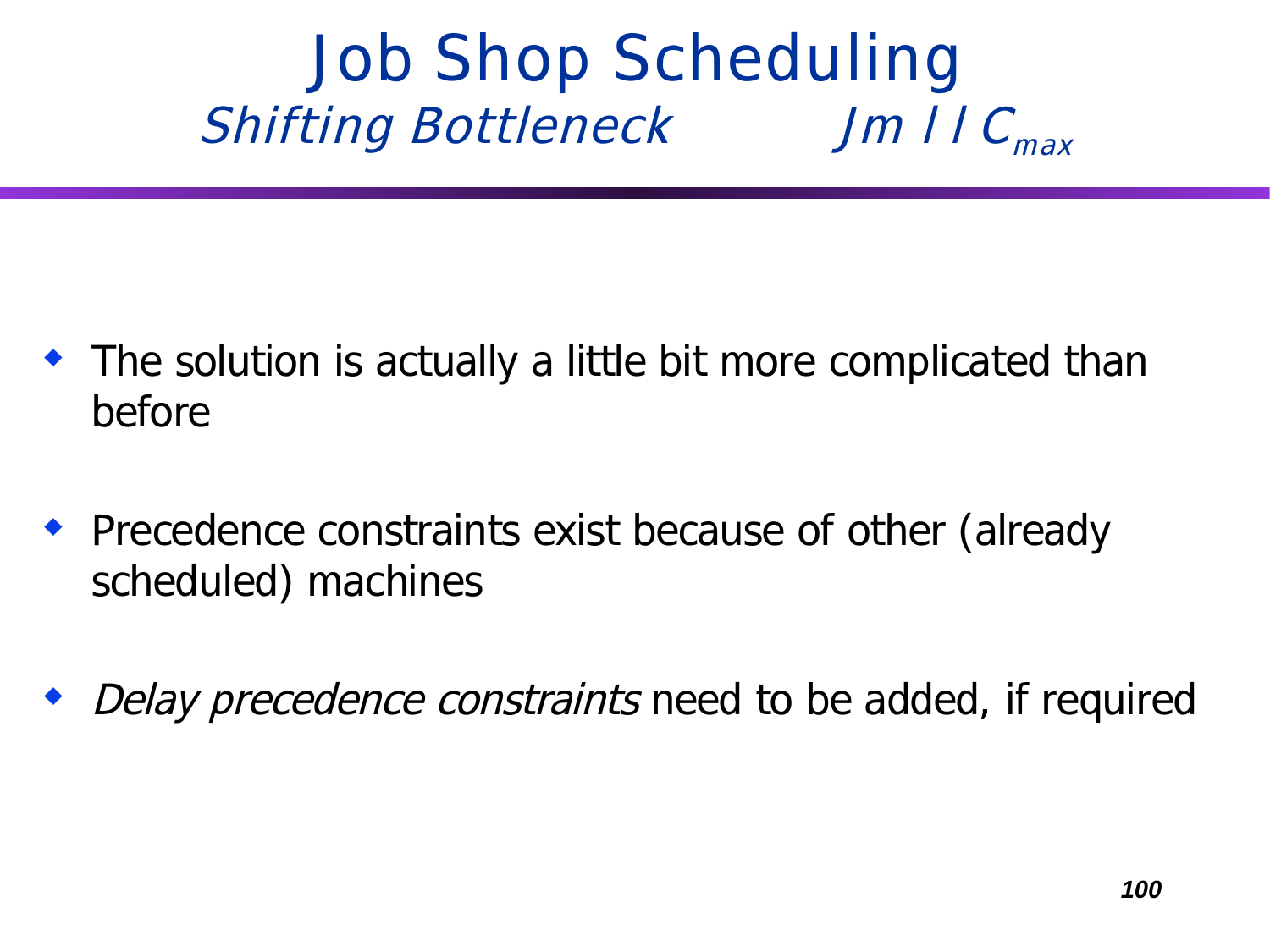

Job Shop Scheduling
Shifting Bottleneck  		Jm l l Cmax
The solution is actually a little bit more complicated than before

Precedence constraints exist because of other (already scheduled) machines

Delay precedence constraints need to be added, if required

100